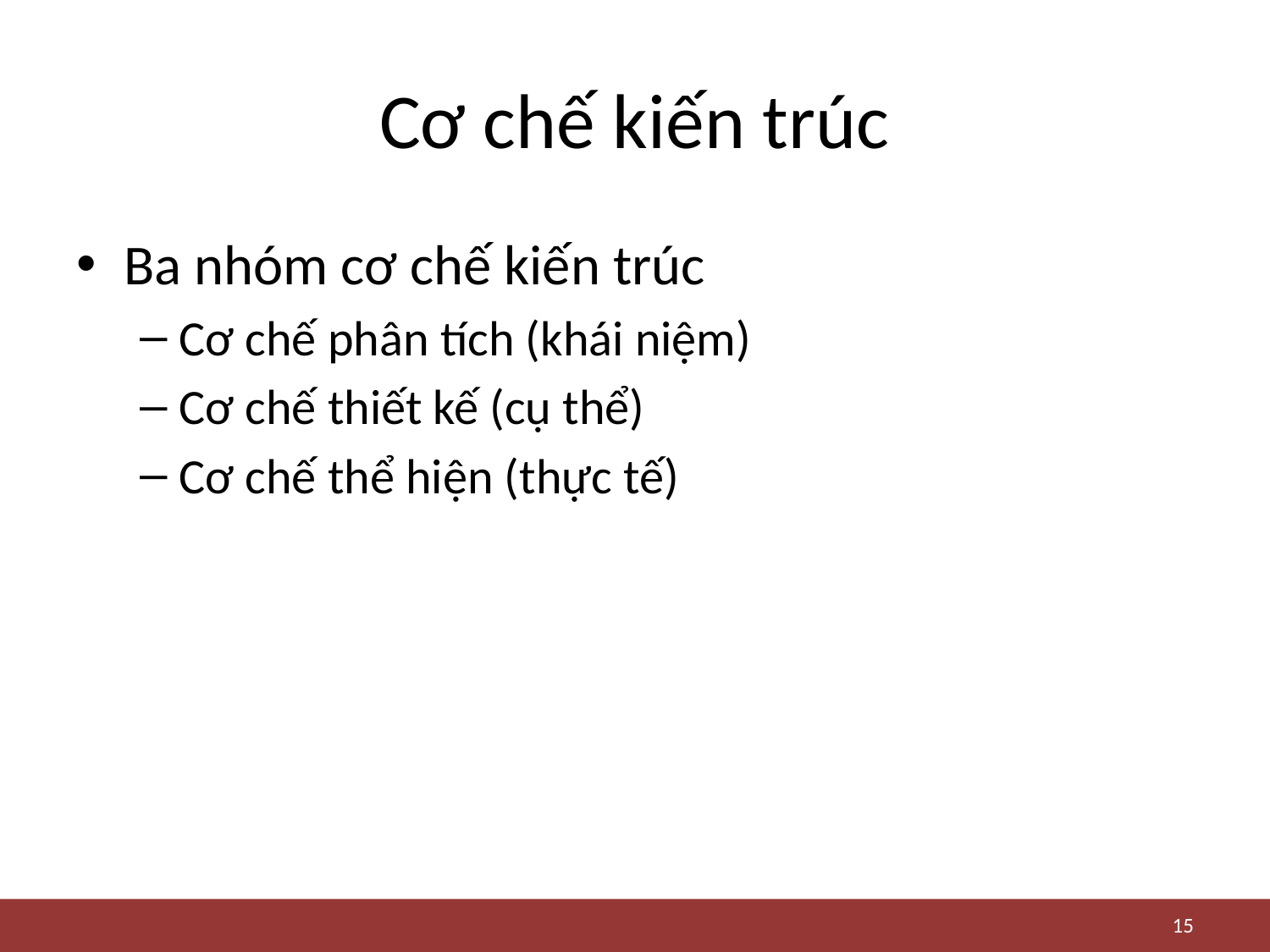

# Cơ chế kiến trúc
Ba nhóm cơ chế kiến trúc
Cơ chế phân tích (khái niệm)
Cơ chế thiết kế (cụ thể)
Cơ chế thể hiện (thực tế)
15